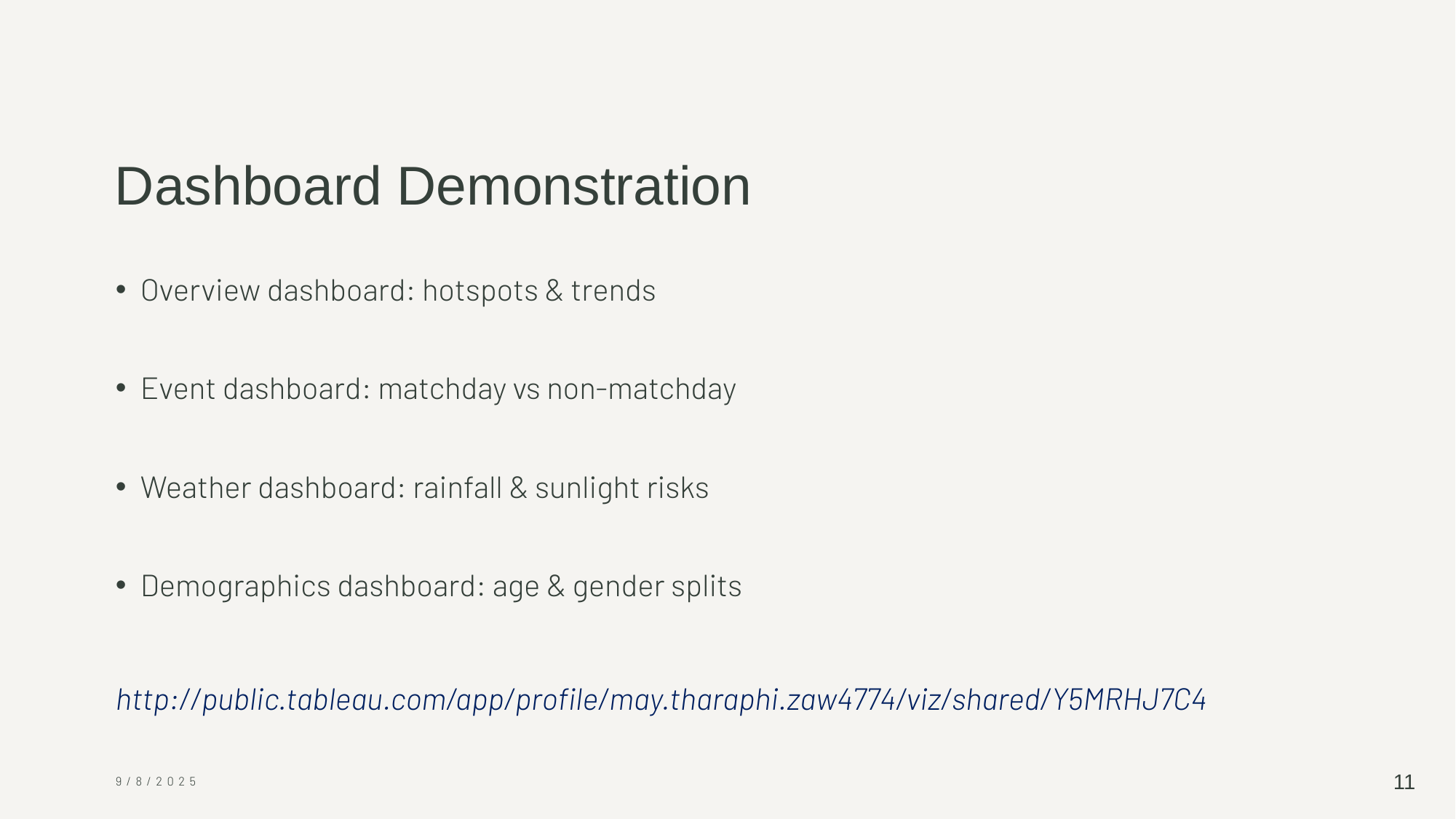

# Dashboard Demonstration
Overview dashboard: hotspots & trends

Event dashboard: matchday vs non-matchday

Weather dashboard: rainfall & sunlight risks

Demographics dashboard: age & gender splits

http://public.tableau.com/app/profile/may.tharaphi.zaw4774/viz/shared/Y5MRHJ7C4
9/8/2025

11